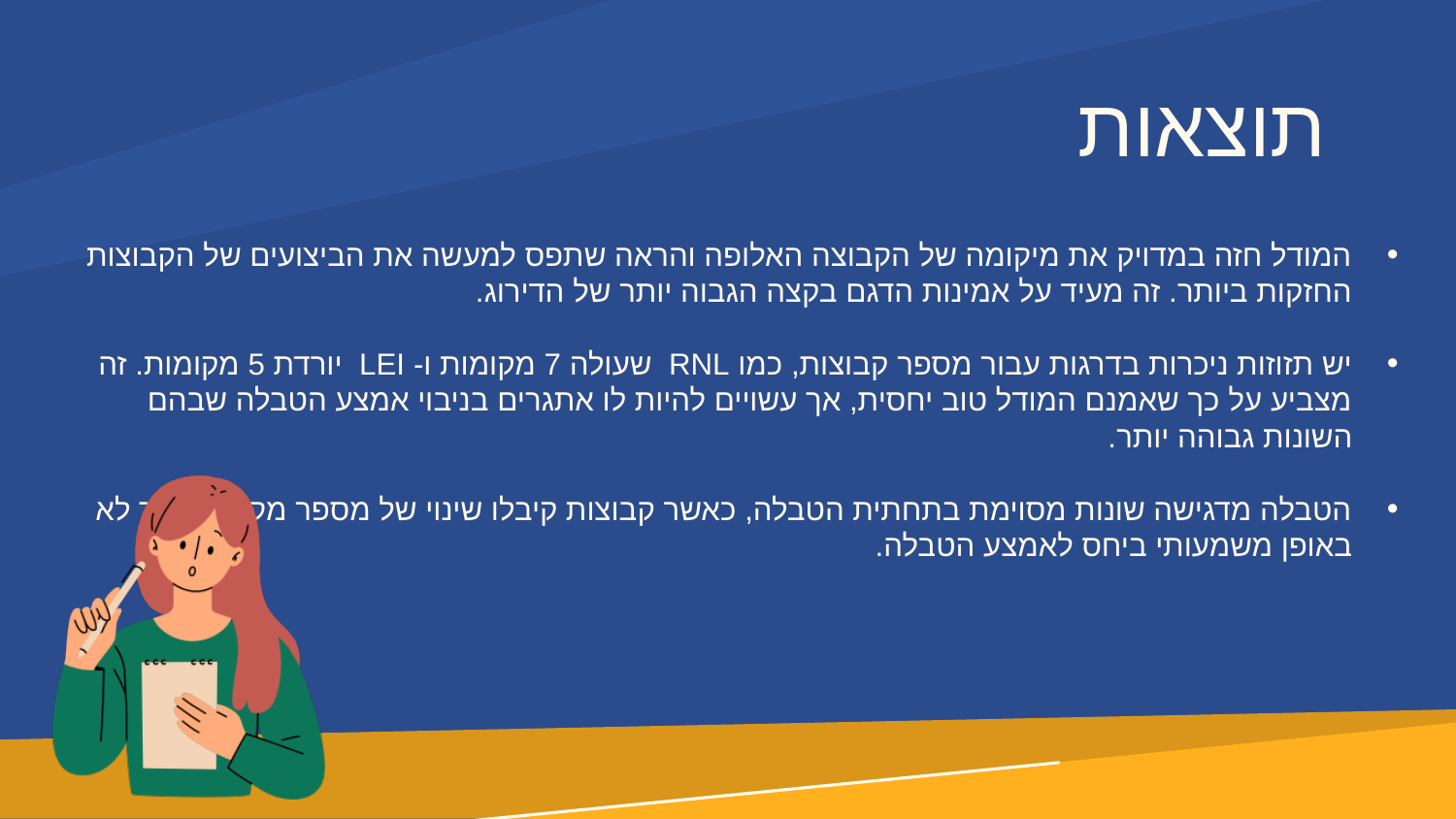

# תוצאות

המודל חזה במדויק את מיקומה של הקבוצה האלופה והראה שתפס למעשה את הביצועים של הקבוצות החזקות ביותר. זה מעיד על אמינות הדגם בקצה הגבוה יותר של הדירוג.

יש תזוזות ניכרות בדרגות עבור מספר קבוצות, כמו RNL  שעולה 7 מקומות ו- LEI  יורדת 5 מקומות. זה מצביע על כך שאמנם המודל טוב יחסית, אך עשויים להיות לו אתגרים בניבוי אמצע הטבלה שבהם השונות גבוהה יותר.

הטבלה מדגישה שונות מסוימת בתחתית הטבלה, כאשר קבוצות קיבלו שינוי של מספר מקומות, אך לא באופן משמעותי ביחס לאמצע הטבלה.